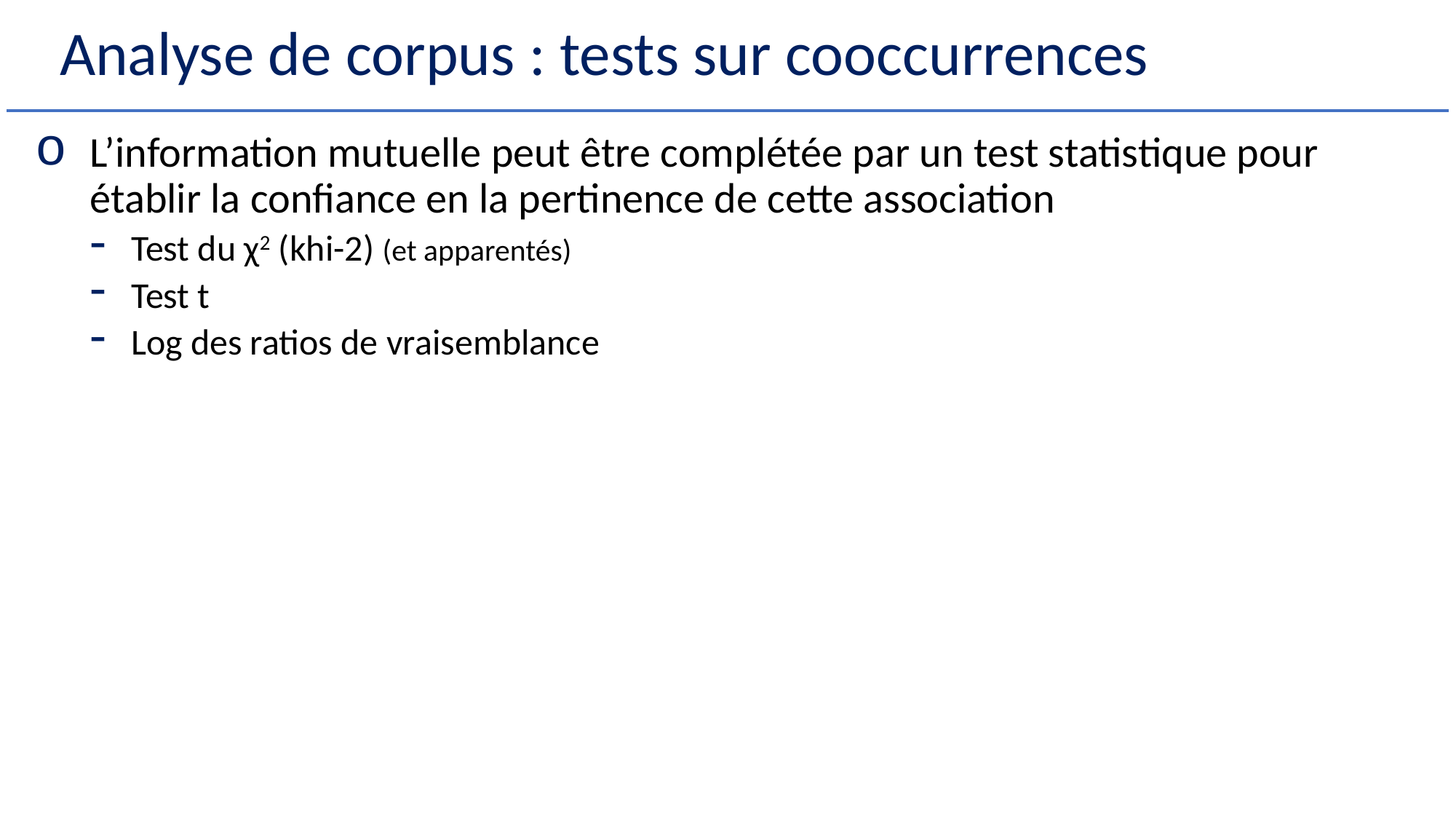

# Analyse de corpus : tests sur cooccurrences
L’information mutuelle peut être complétée par un test statistique pour établir la confiance en la pertinence de cette association
Test du χ2 (khi-2) (et apparentés)
Test t
Log des ratios de vraisemblance